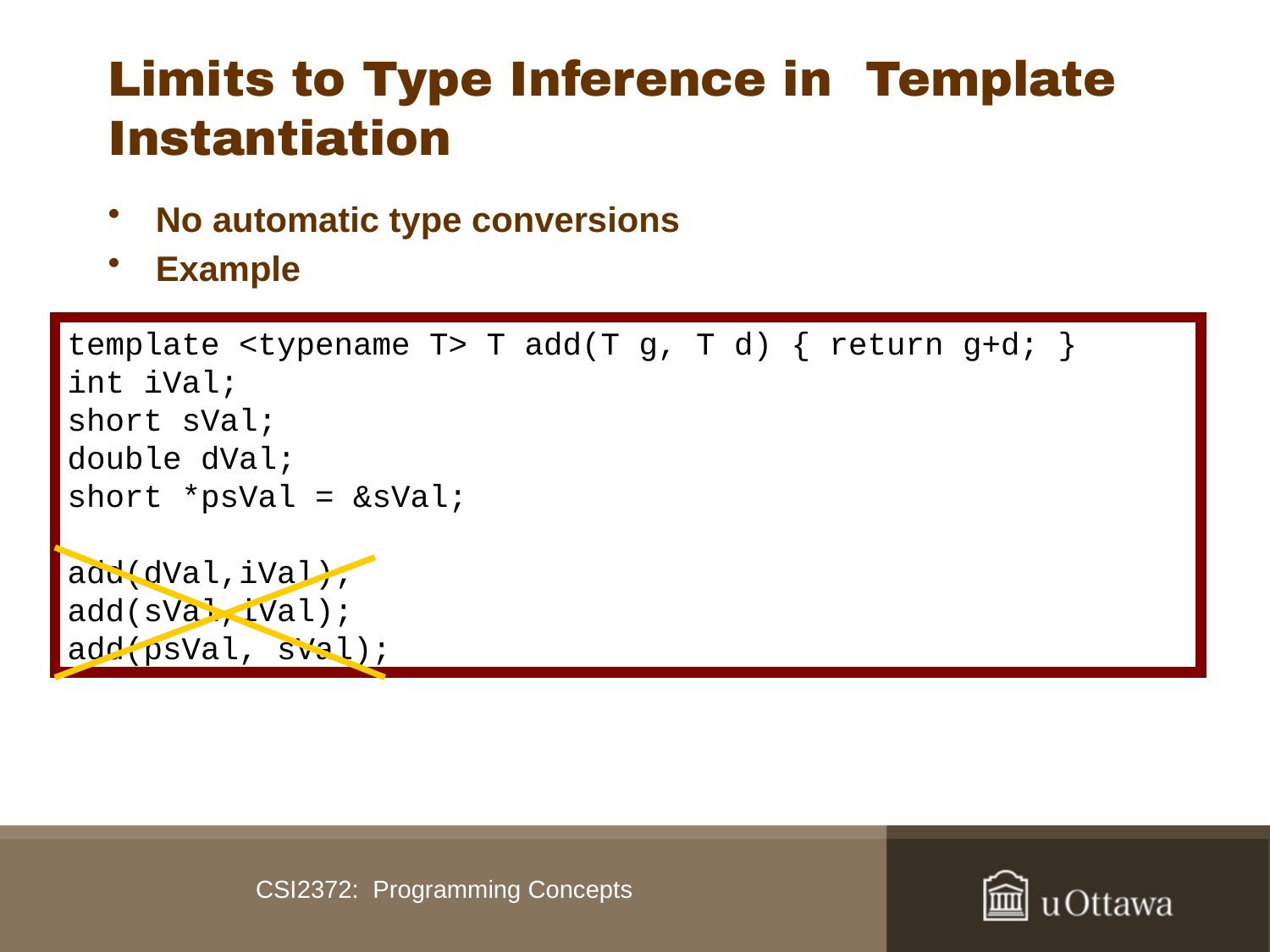

# Limits to Type Inference in  Template Instantiation
No automatic type conversions
Example

Return type cannot be inferred from use

template <typename T> T add(T g, T d) { return g+d; }
int iVal;
short sVal;
double dVal;
short *psVal = &sVal;

add(dVal,iVal);
add(sVal,iVal);
add(psVal, sVal);

CSI2372:  Programming Concepts